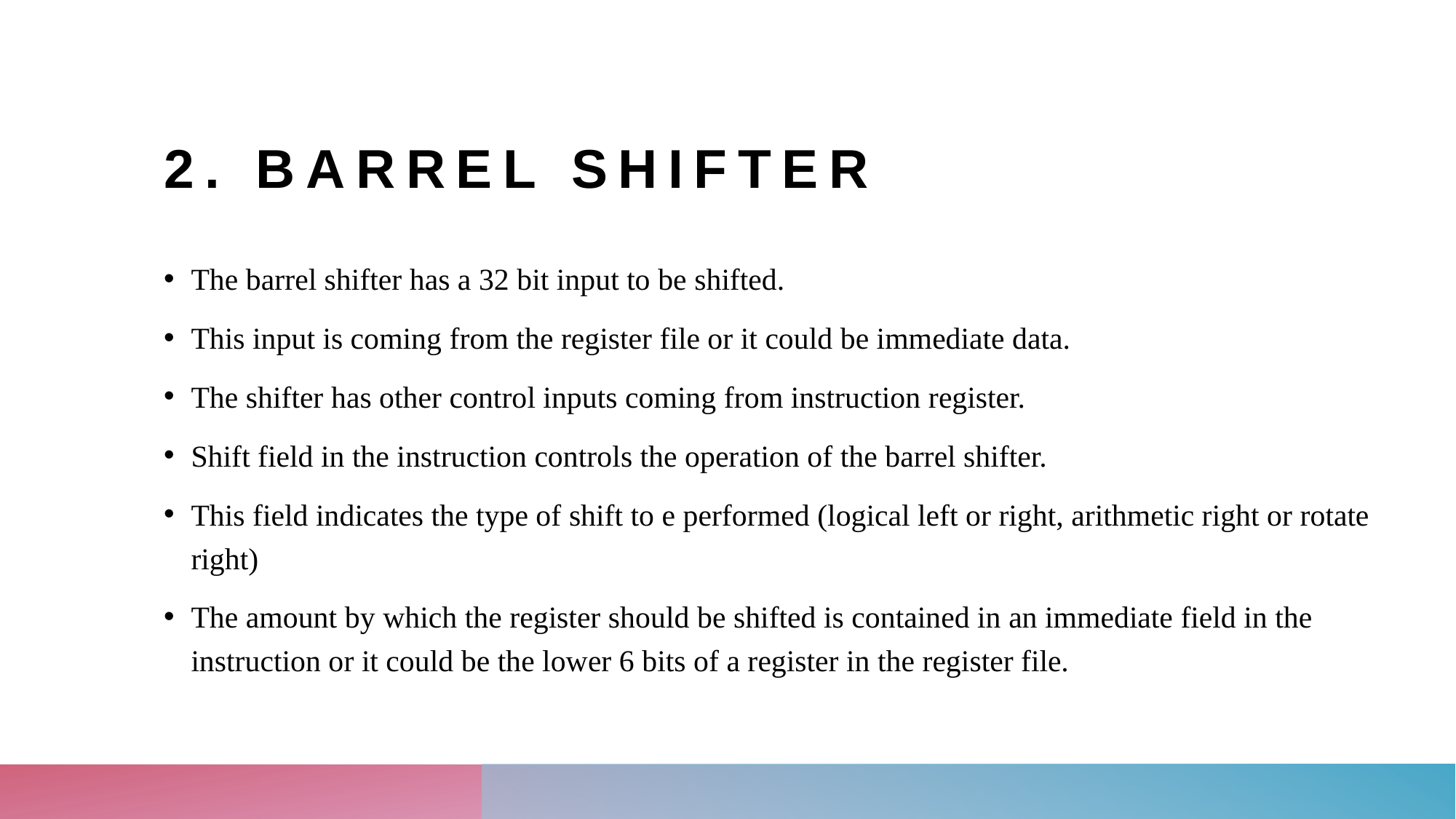

# 2. Barrel shifter
The barrel shifter has a 32 bit input to be shifted.
This input is coming from the register file or it could be immediate data.
The shifter has other control inputs coming from instruction register.
Shift field in the instruction controls the operation of the barrel shifter.
This field indicates the type of shift to e performed (logical left or right, arithmetic right or rotate right)
The amount by which the register should be shifted is contained in an immediate field in the instruction or it could be the lower 6 bits of a register in the register file.